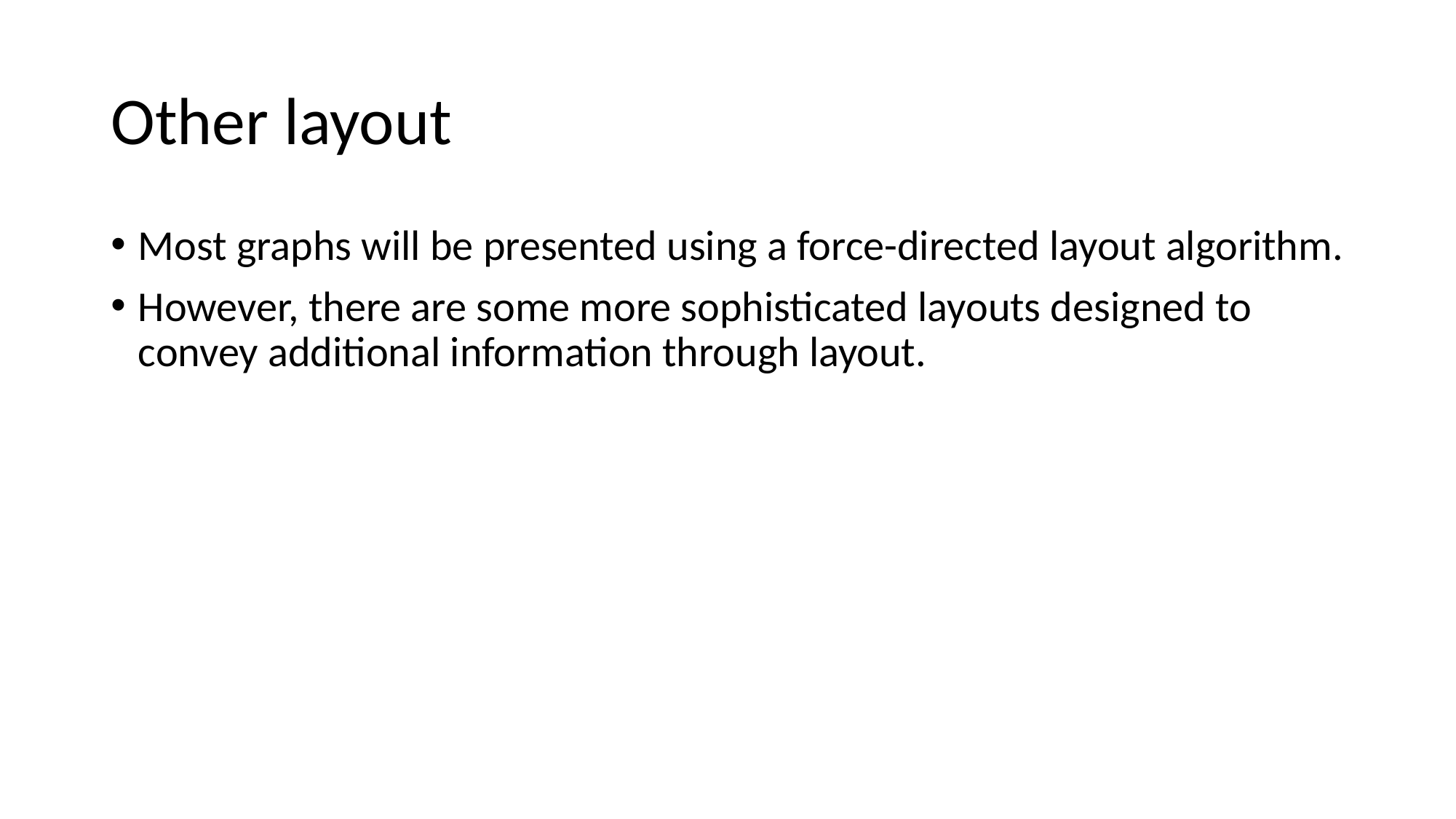

# Other layout
Most graphs will be presented using a force-directed layout algorithm.
However, there are some more sophisticated layouts designed to convey additional information through layout.